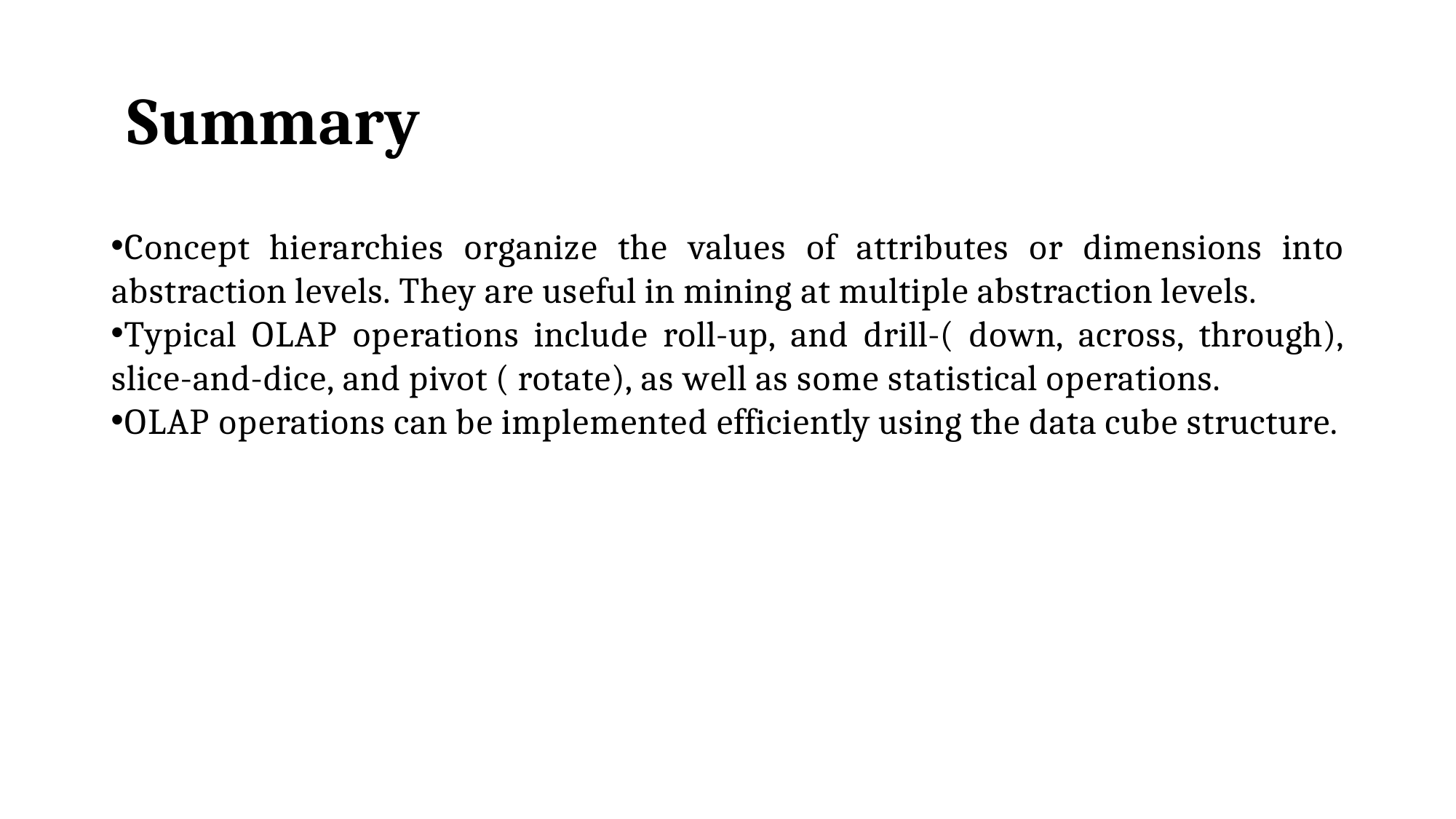

Summary
Concept hierarchies organize the values of attributes or dimensions into abstraction levels. They are useful in mining at multiple abstraction levels.
Typical OLAP operations include roll-up, and drill-( down, across, through), slice-and-dice, and pivot ( rotate), as well as some statistical operations.
OLAP operations can be implemented efficiently using the data cube structure.